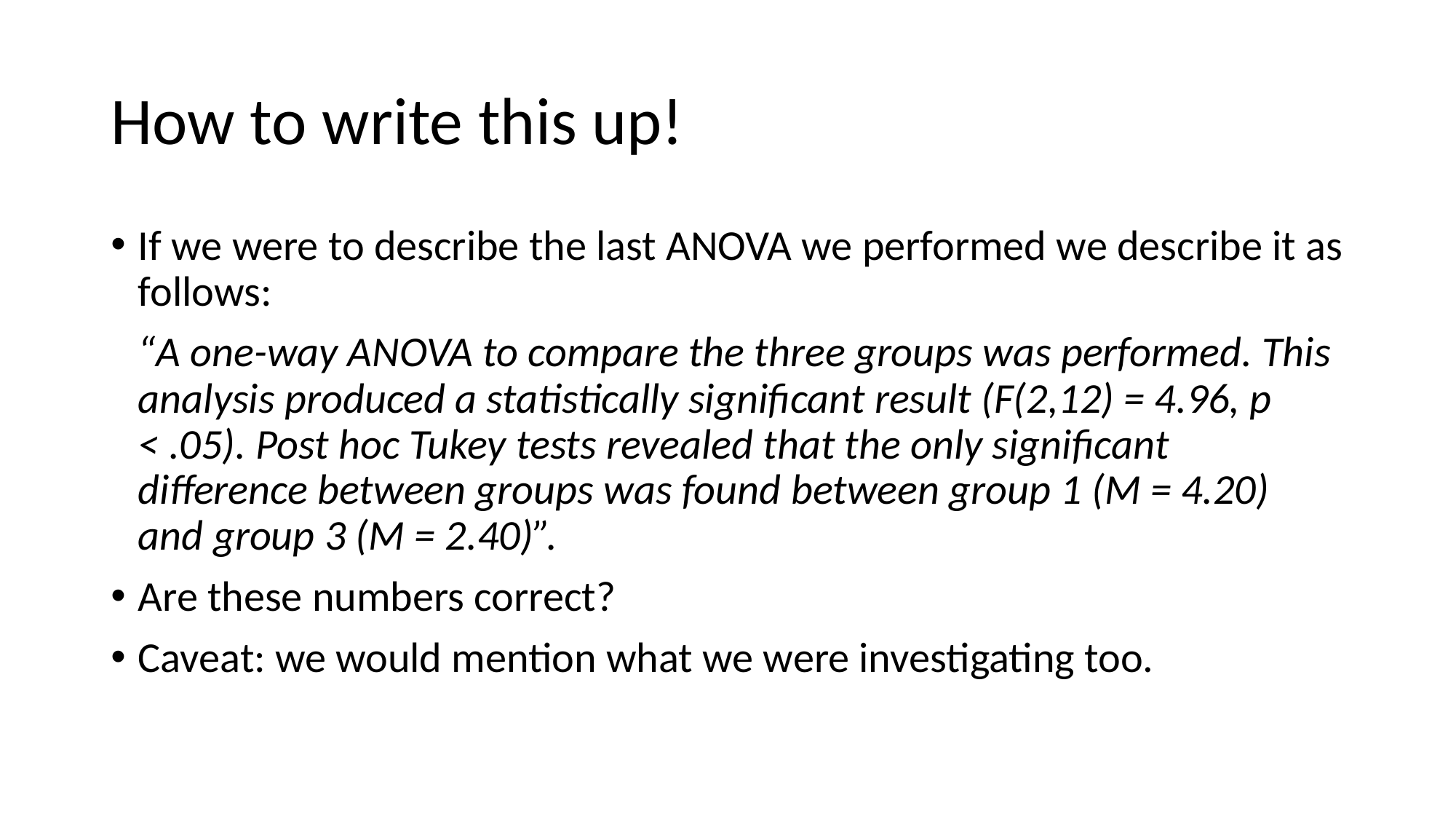

# How to write this up!
If we were to describe the last ANOVA we performed we describe it as follows:
	“A one-way ANOVA to compare the three groups was performed. This analysis produced a statistically significant result (F(2,12) = 4.96, p < .05). Post hoc Tukey tests revealed that the only significant difference between groups was found between group 1 (M = 4.20) and group 3 (M = 2.40)”.
Are these numbers correct?
Caveat: we would mention what we were investigating too.